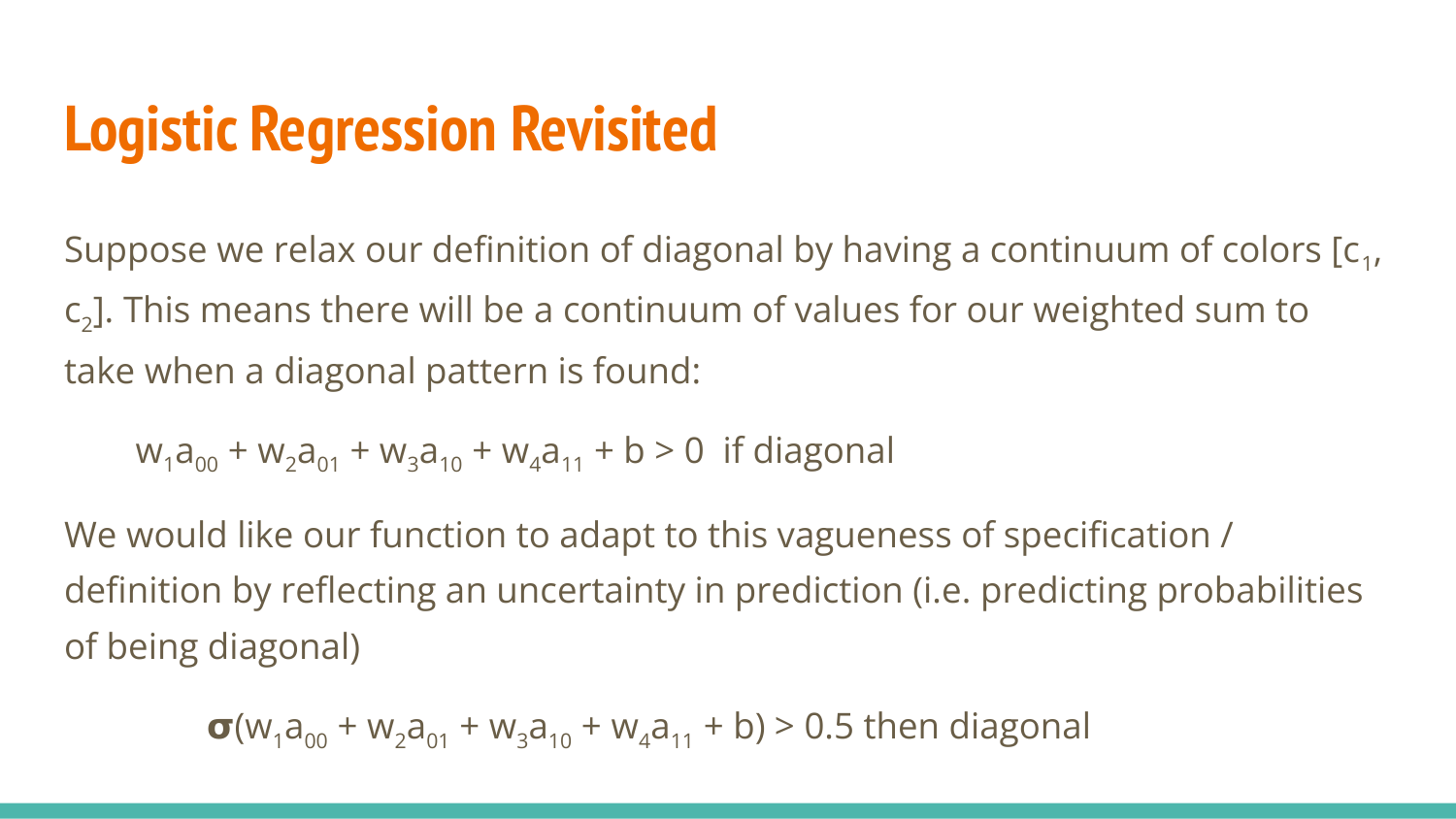

# Logistic Regression Revisited
Suppose we relax our definition of diagonal by having a continuum of colors [c1, c2]. This means there will be a continuum of values for our weighted sum to take when a diagonal pattern is found:
w1a00 + w2a01 + w3a10 + w4a11 + b > 0  if diagonal
We would like our function to adapt to this vagueness of specification / definition by reflecting an uncertainty in prediction (i.e. predicting probabilities of being diagonal)
	𝞂(w1a00 + w2a01 + w3a10 + w4a11 + b) > 0.5 then diagonal